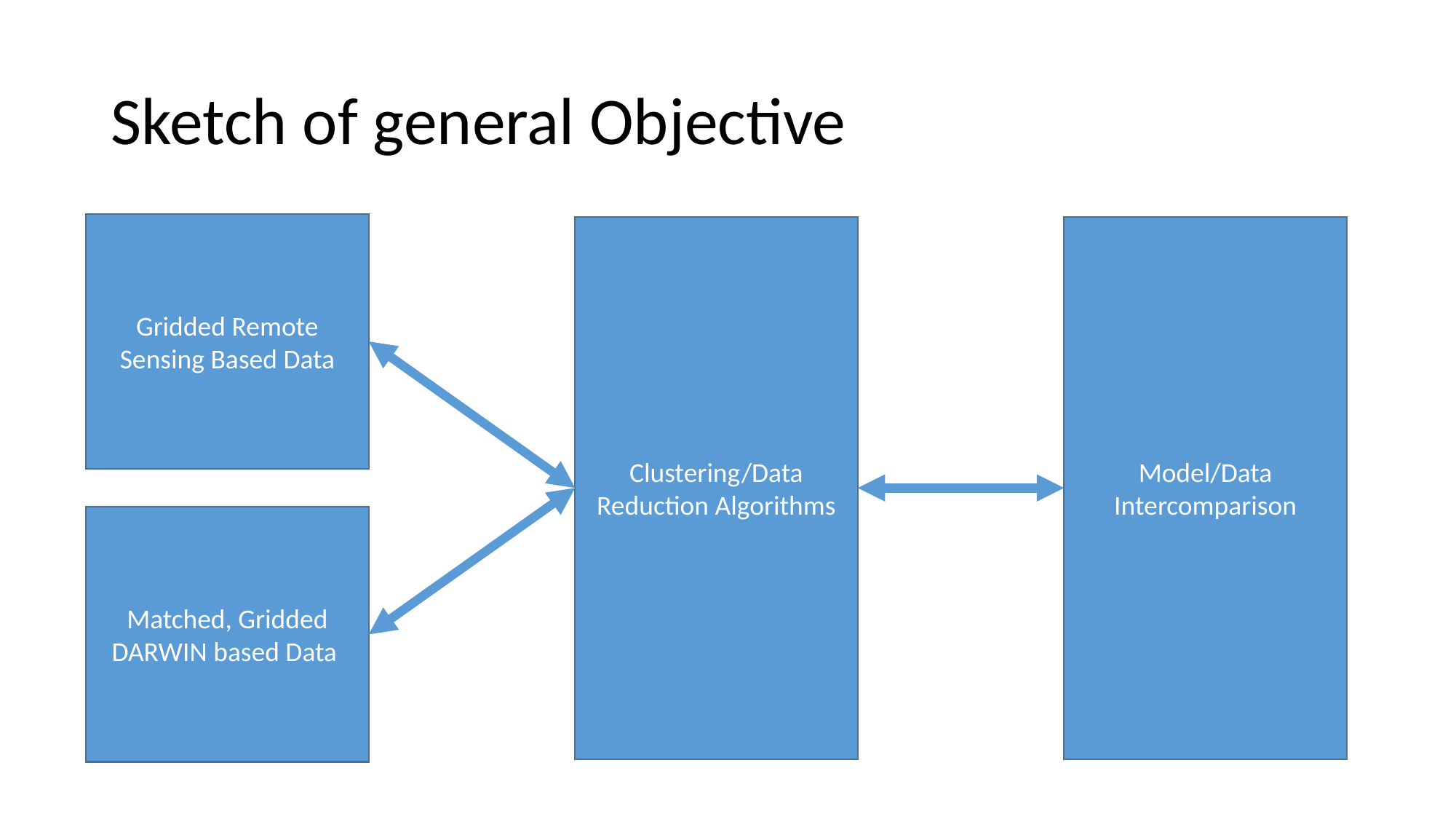

# Sketch of general Objective
Gridded Remote Sensing Based Data
Matched, Gridded DARWIN based Data
Clustering/Data Reduction Algorithms
Model/Data Intercomparison